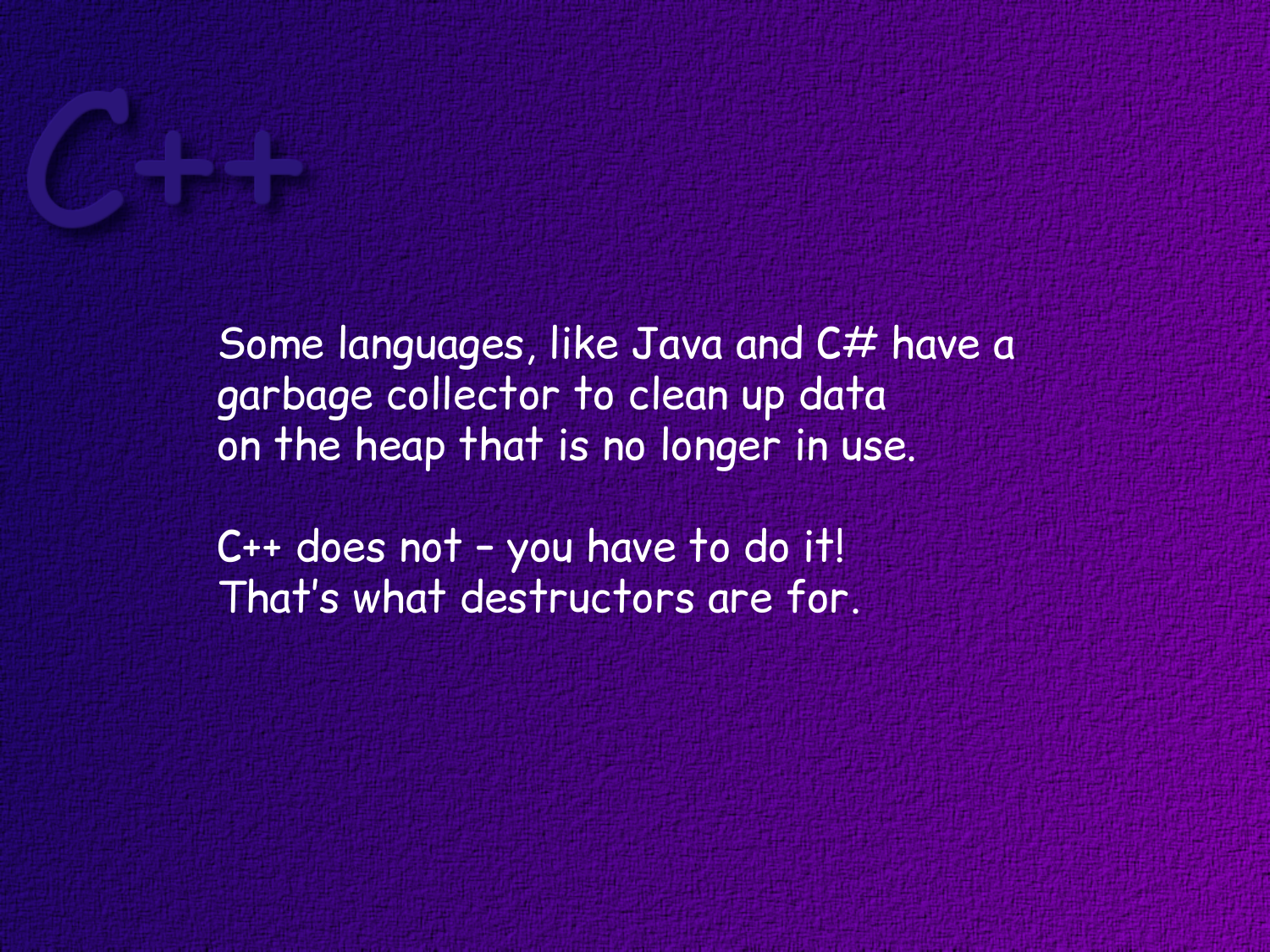

Some languages, like Java and C# have a
garbage collector to clean up data
on the heap that is no longer in use.

C++ does not – you have to do it!
That’s what destructors are for.